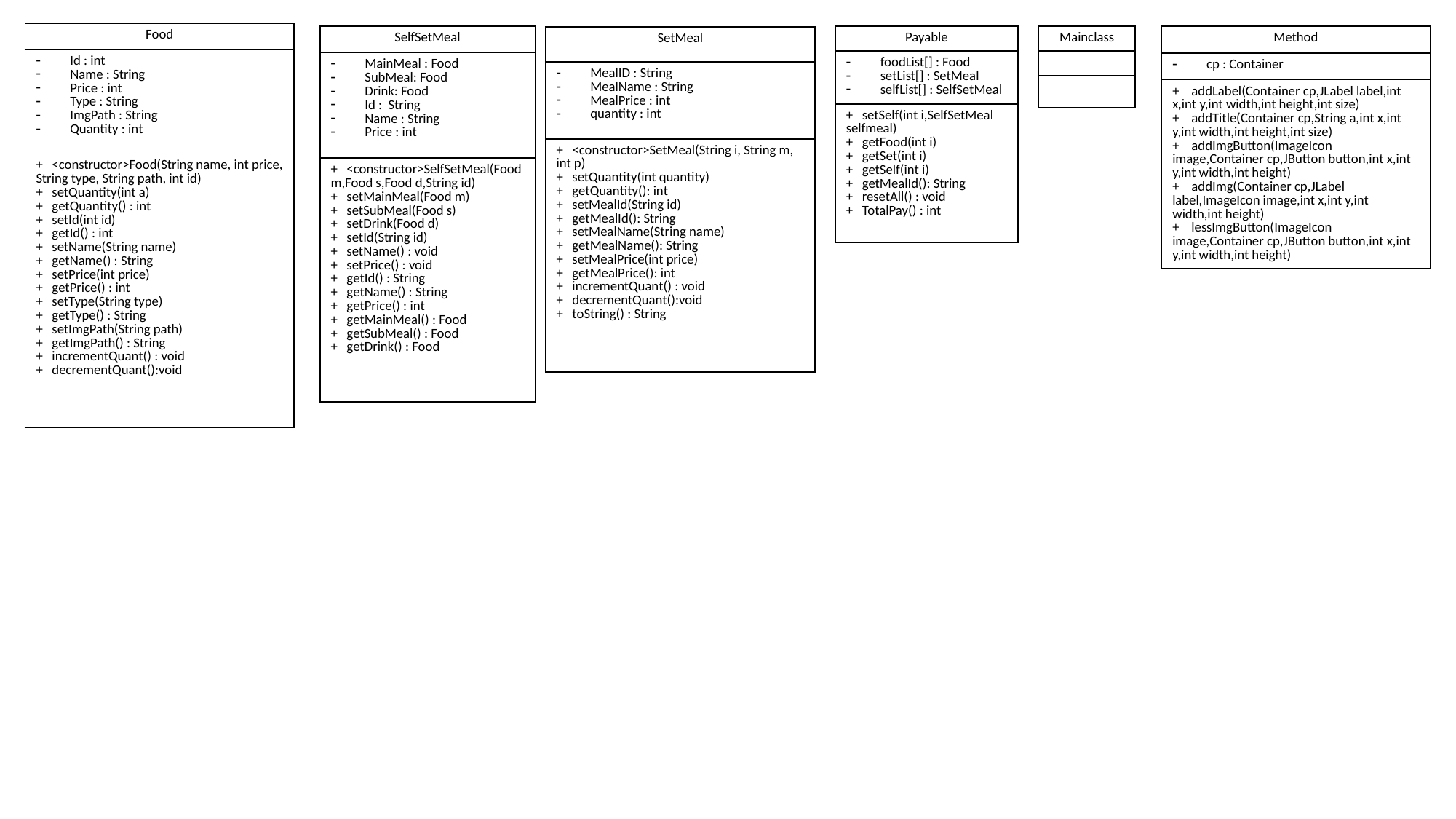

| Food |
| --- |
| Id : int Name : String Price : int Type : String ImgPath : String Quantity : int |
| + <constructor>Food(String name, int price, String type, String path, int id) + setQuantity(int a) + getQuantity() : int + setId(int id) + getId() : int + setName(String name) + getName() : String + setPrice(int price) + getPrice() : int + setType(String type) + getType() : String + setImgPath(String path) + getImgPath() : String + incrementQuant() : void + decrementQuant():void |
| SelfSetMeal |
| --- |
| MainMeal : Food SubMeal: Food Drink: Food Id : String Name : String Price : int |
| + <constructor>SelfSetMeal(Food m,Food s,Food d,String id) + setMainMeal(Food m) + setSubMeal(Food s) + setDrink(Food d) + setId(String id) + setName() : void + setPrice() : void + getId() : String + getName() : String + getPrice() : int + getMainMeal() : Food + getSubMeal() : Food + getDrink() : Food |
| Payable |
| --- |
| foodList[] : Food setList[] : SetMeal selfList[] : SelfSetMeal |
| + setSelf(int i,SelfSetMeal selfmeal) + getFood(int i) + getSet(int i) + getSelf(int i) + getMealId(): String + resetAll() : void + TotalPay() : int |
| Mainclass |
| --- |
|  |
|  |
| Method |
| --- |
| cp : Container |
| + addLabel(Container cp,JLabel label,int x,int y,int width,int height,int size) + addTitle(Container cp,String a,int x,int y,int width,int height,int size) + addImgButton(ImageIcon image,Container cp,JButton button,int x,int y,int width,int height) + addImg(Container cp,JLabel label,ImageIcon image,int x,int y,int width,int height) + lessImgButton(ImageIcon image,Container cp,JButton button,int x,int y,int width,int height) |
| SetMeal |
| --- |
| MealID : String MealName : String MealPrice : int quantity : int |
| + <constructor>SetMeal(String i, String m, int p) + setQuantity(int quantity) + getQuantity(): int + setMealId(String id) + getMealId(): String + setMealName(String name) + getMealName(): String + setMealPrice(int price) + getMealPrice(): int + incrementQuant() : void + decrementQuant():void + toString() : String |